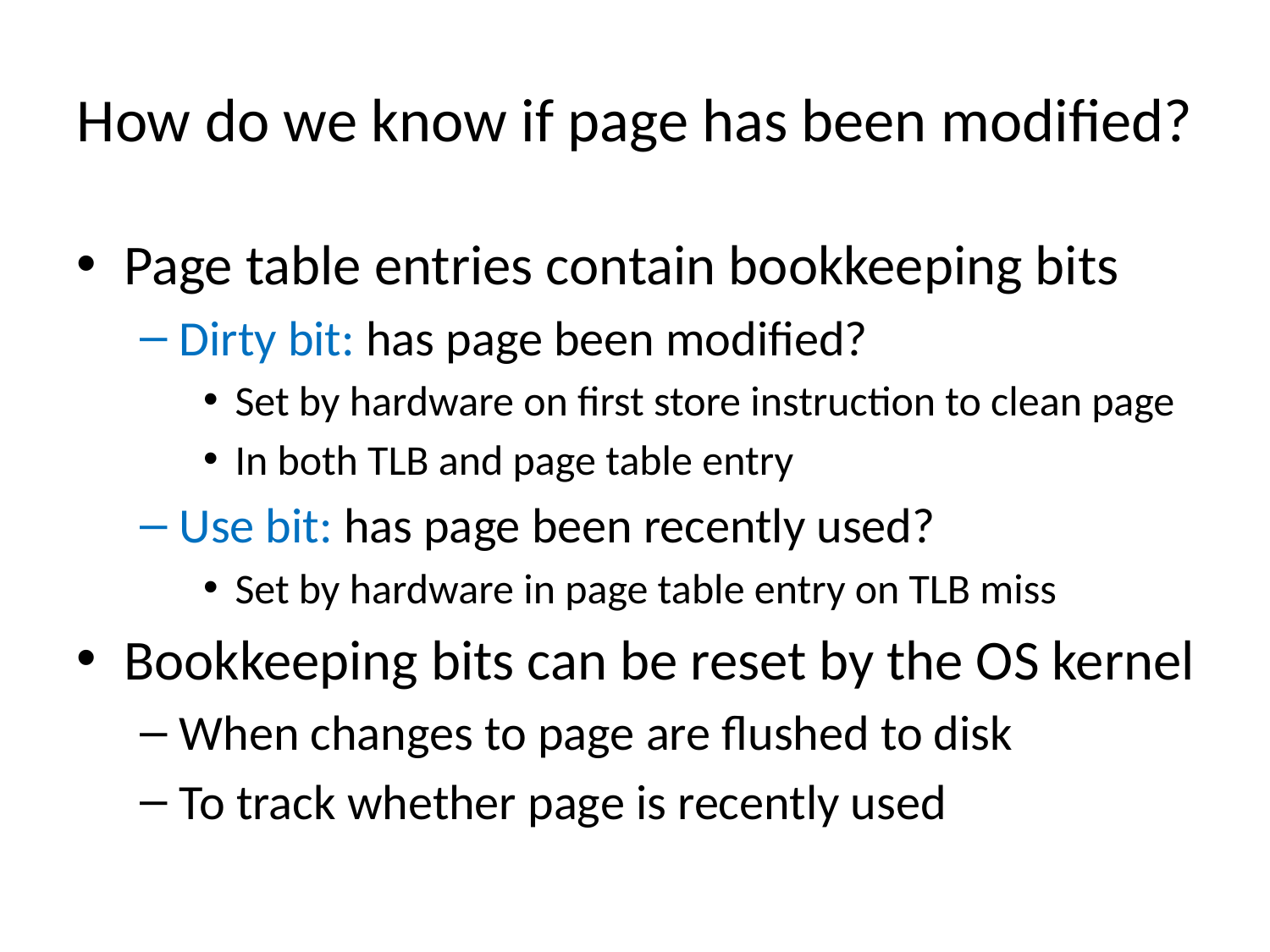

# How do we know if page has been modified?
Page table entries contain bookkeeping bits
Dirty bit: has page been modified?
Set by hardware on first store instruction to clean page
In both TLB and page table entry
Use bit: has page been recently used?
Set by hardware in page table entry on TLB miss
Bookkeeping bits can be reset by the OS kernel
When changes to page are flushed to disk
To track whether page is recently used